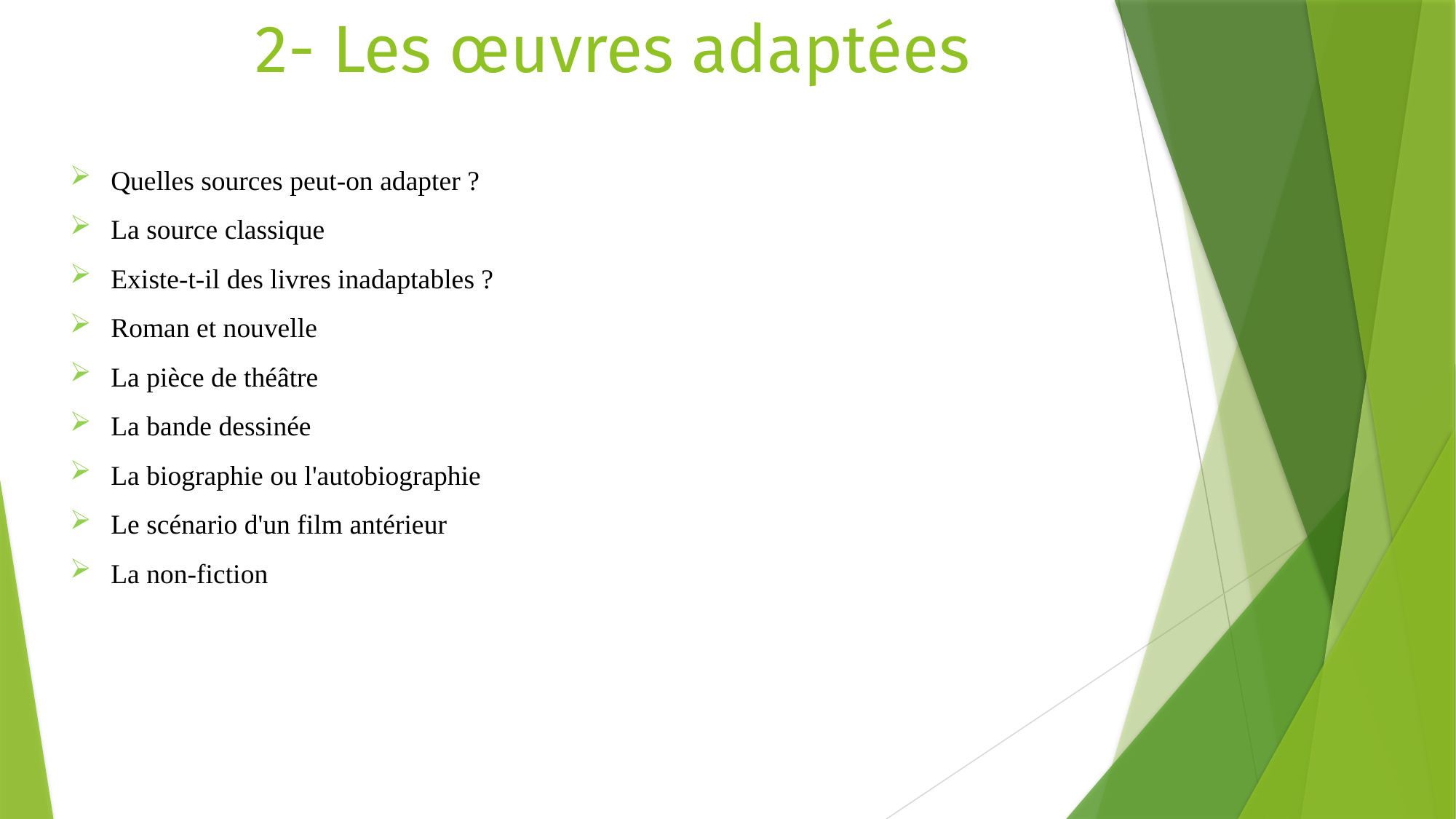

# 2- Les œuvres adaptées

Quelles sources peut-on adapter ?
La source classique
Existe-t-il des livres inadaptables ?
Roman et nouvelle
La pièce de théâtre
La bande dessinée
La biographie ou l'autobiographie
Le scénario d'un film antérieur
La non-fiction